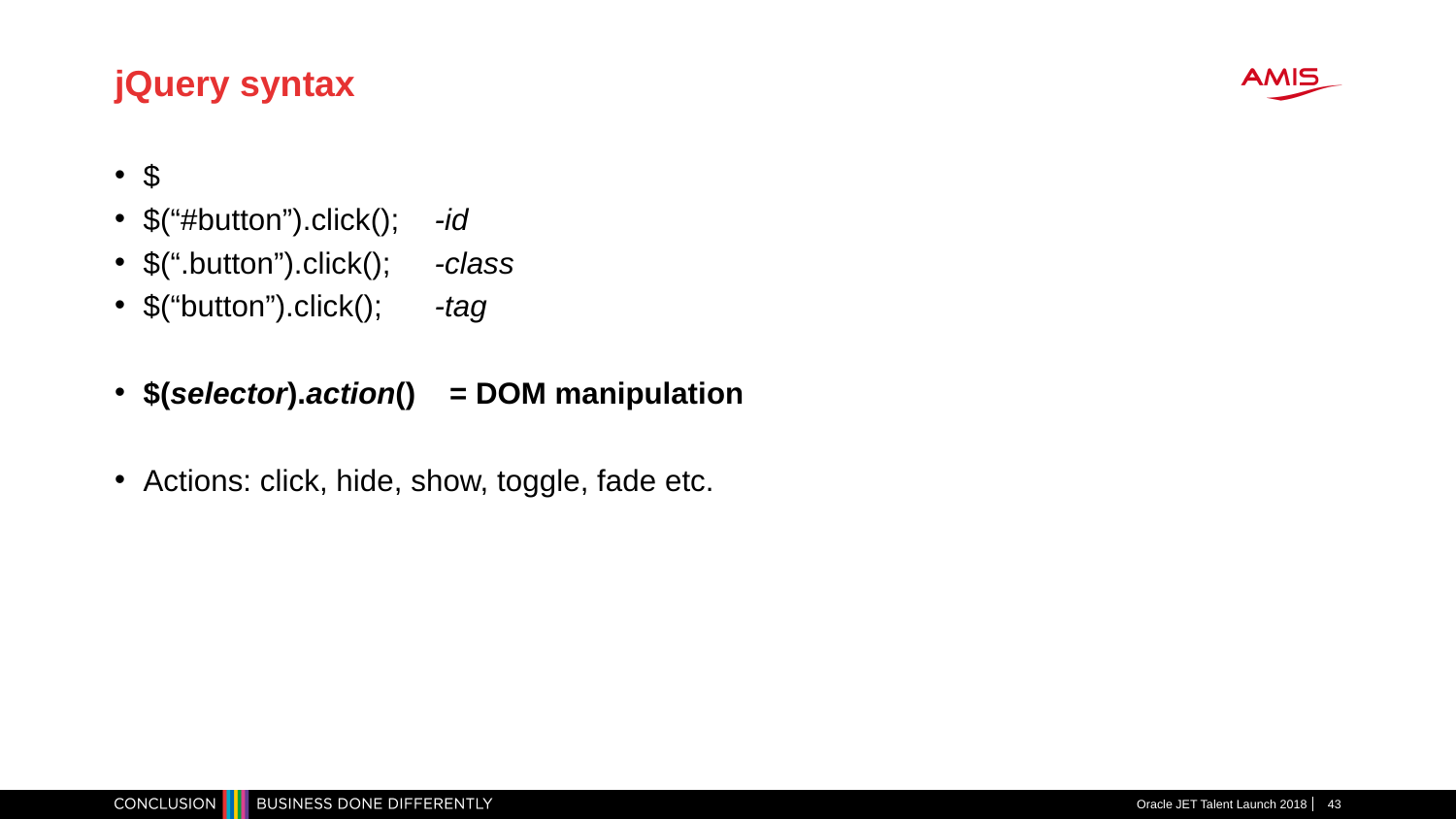

# jQuery syntax
$
$(“#button”).click();  	-id
$(“.button”).click();  	-class
$(“button”).click(); 	-tag

$(selector).action()    = DOM manipulation

Actions: click, hide, show, toggle, fade etc.

Oracle JET Talent Launch 2018
43